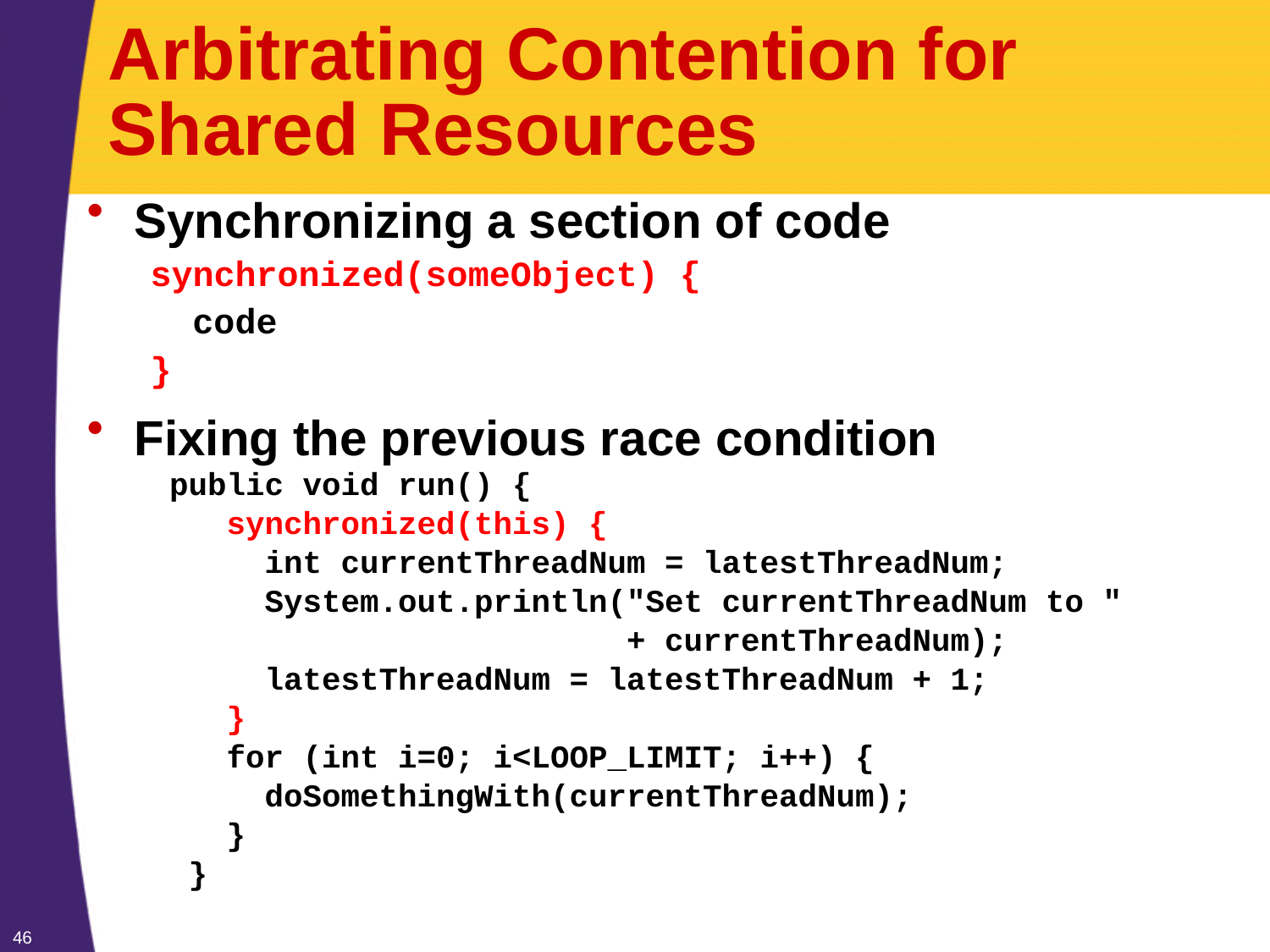

# Arbitrating Contention for Shared Resources
Synchronizing a section of code
synchronized(someObject) {
  code
}

Fixing the previous race condition
 public void run() {
    synchronized(this) {
      int currentThreadNum = latestThreadNum;
      System.out.println("Set currentThreadNum to "
                         + currentThreadNum);
      latestThreadNum = latestThreadNum + 1;
    }
    for (int i=0; i<LOOP_LIMIT; i++) {
      doSomethingWith(currentThreadNum);
    }
  }
46